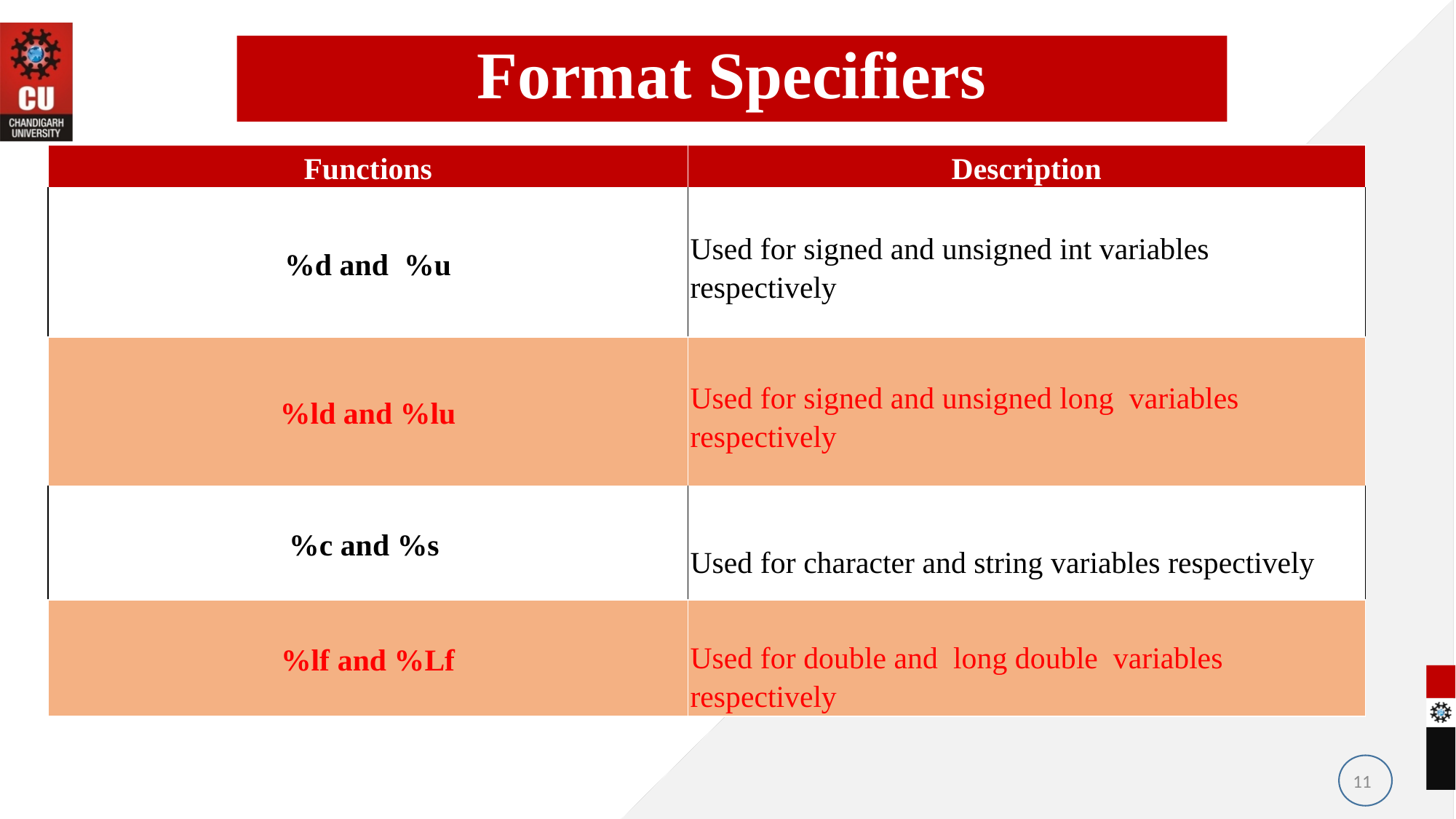

# Format Specifiers
| Functions | Description |
| --- | --- |
| %d and %u | Used for signed and unsigned int variables respectively |
| %ld and %lu | Used for signed and unsigned long variables respectively |
| %c and %s | Used for character and string variables respectively |
| %lf and %Lf | Used for double and long double variables respectively |

11